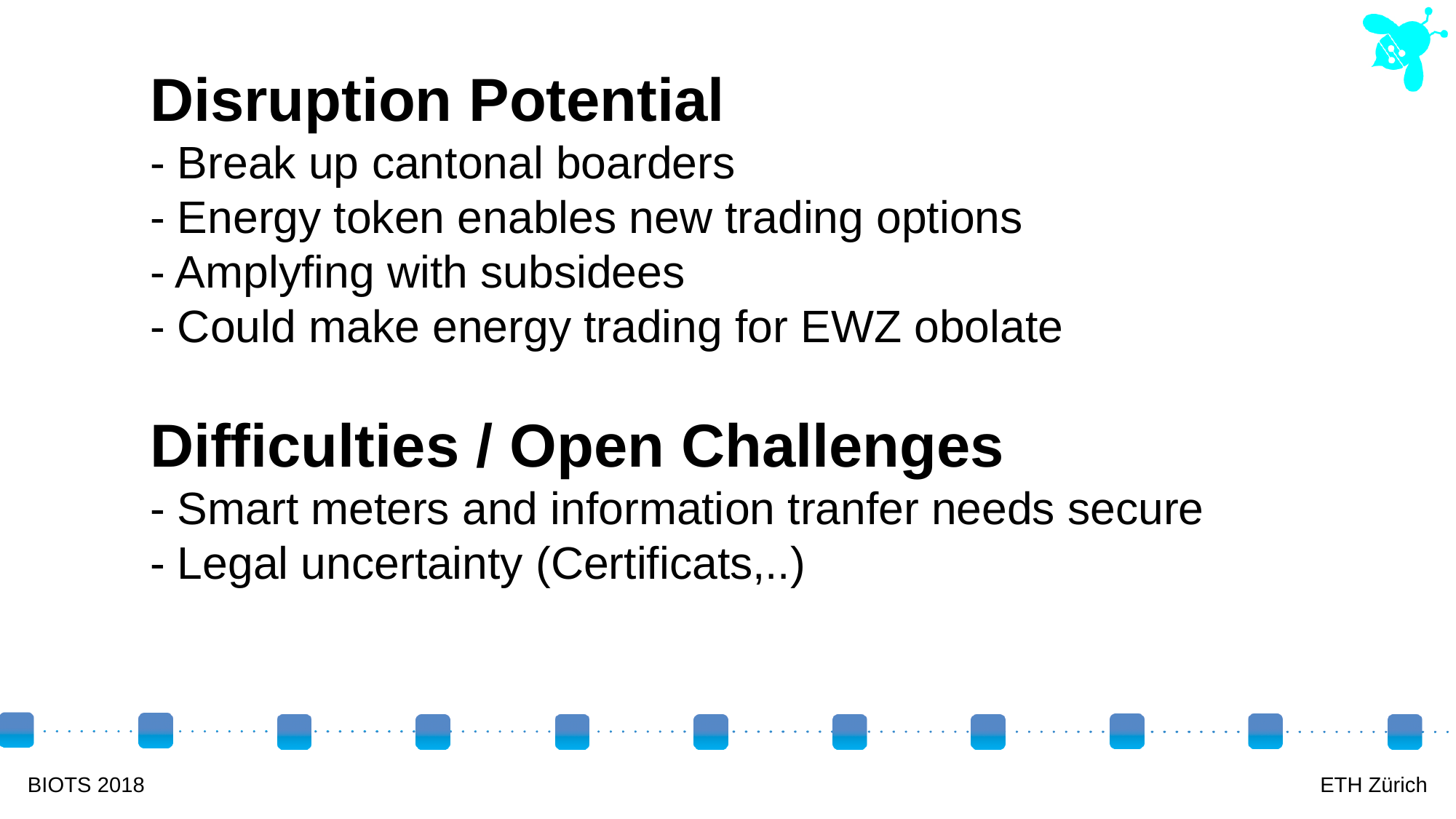

Disruption Potential
- Break up cantonal boarders
- Energy token enables new trading options
- Amplyfing with subsidees
- Could make energy trading for EWZ obolate

Difficulties / Open Challenges
- Smart meters and information tranfer needs secure
- Legal uncertainty (Certificats,..)